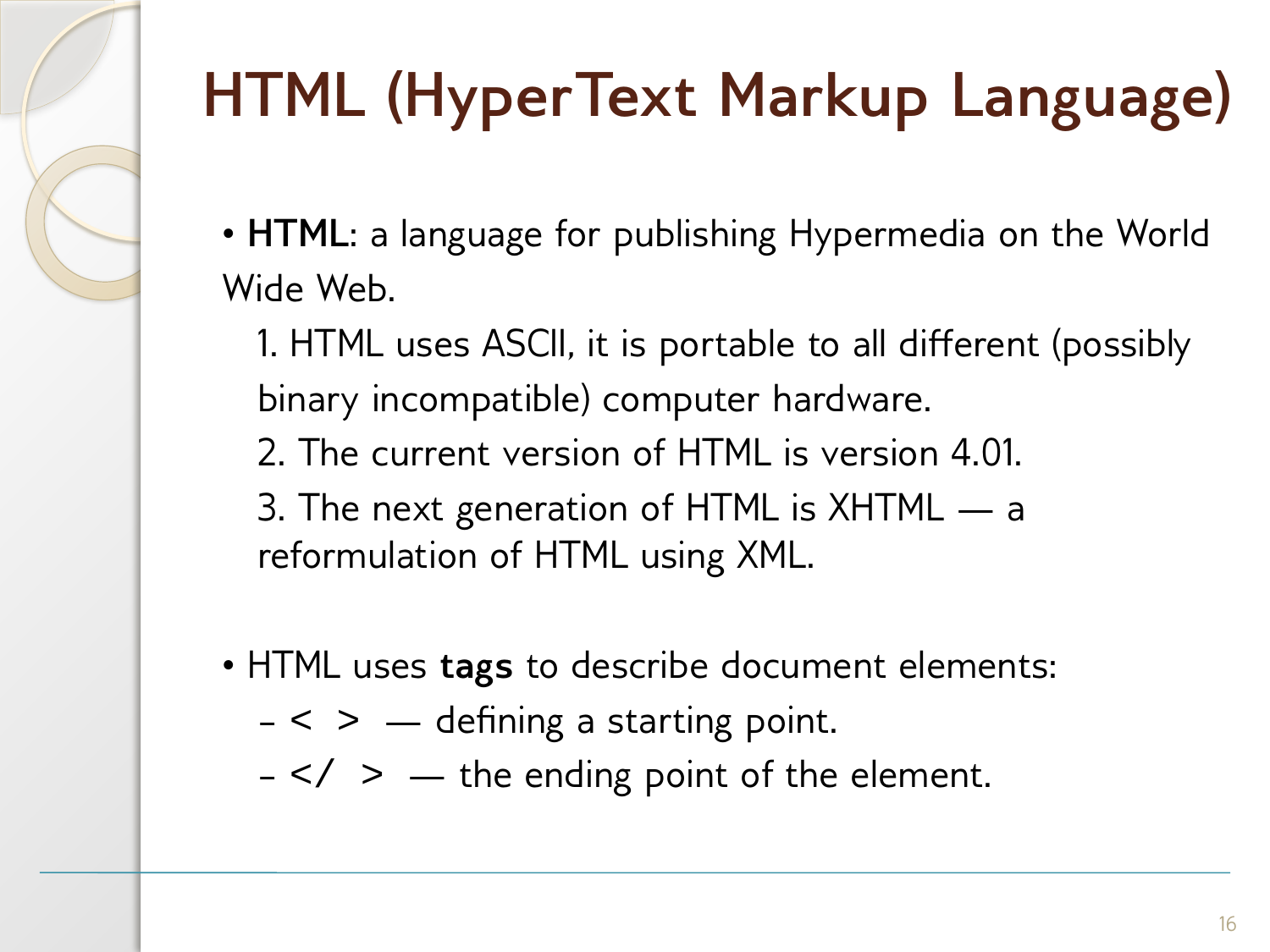

# HTML (HyperText Markup Language)
• HTML: a language for publishing Hypermedia on the World
Wide Web.
	1. HTML uses ASCII, it is portable to all different (possibly
		binary incompatible) computer hardware.
	2. The current version of HTML is version 4.01.
	3. The next generation of HTML is XHTML — a 				reformulation of HTML using XML.

• HTML uses tags to describe document elements:
	– < > — defining a starting point.
	– </ > — the ending point of the element.
16